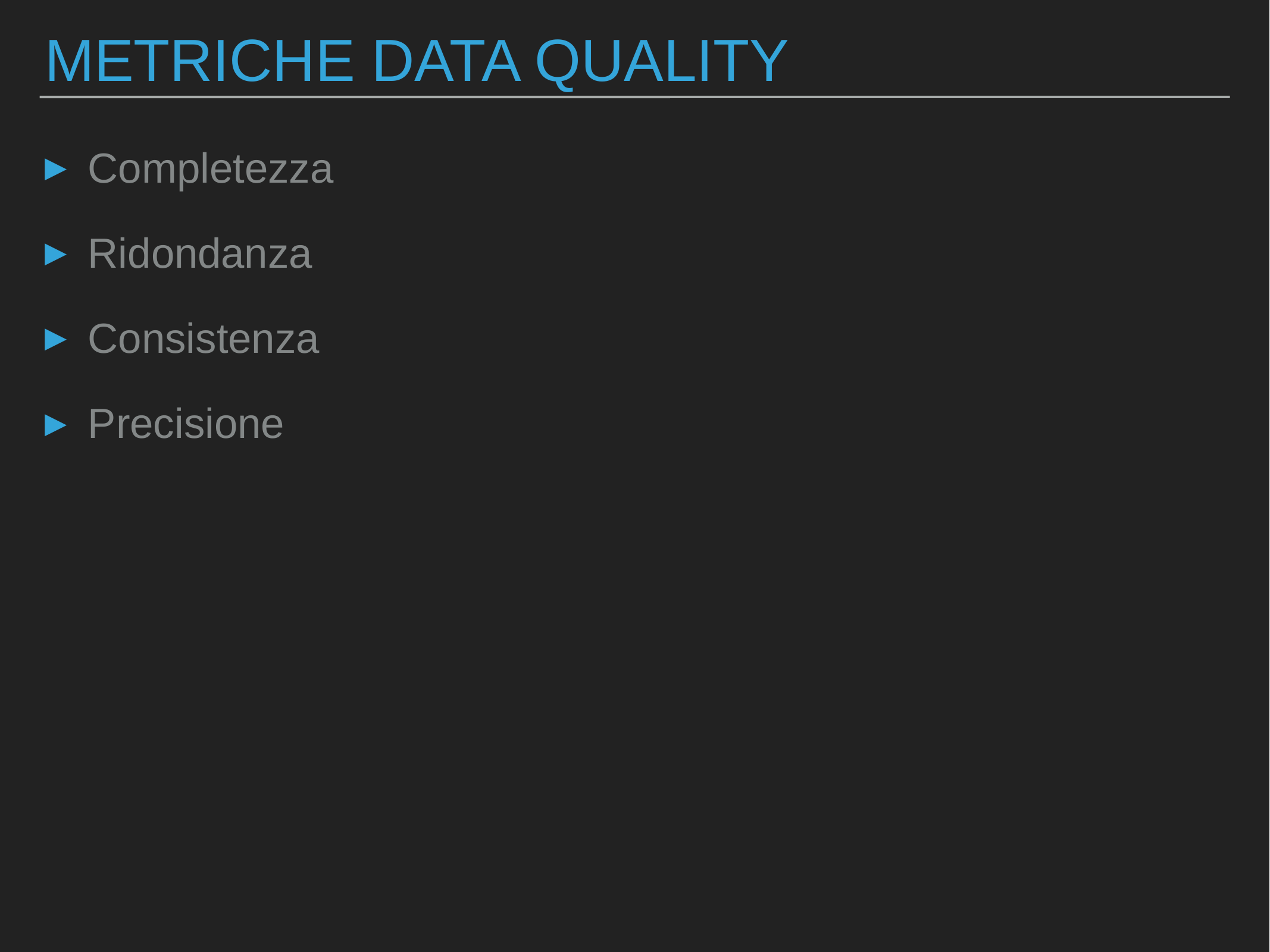

# METRICHE DATA QUALITY
Completezza
Ridondanza
Consistenza
Precisione